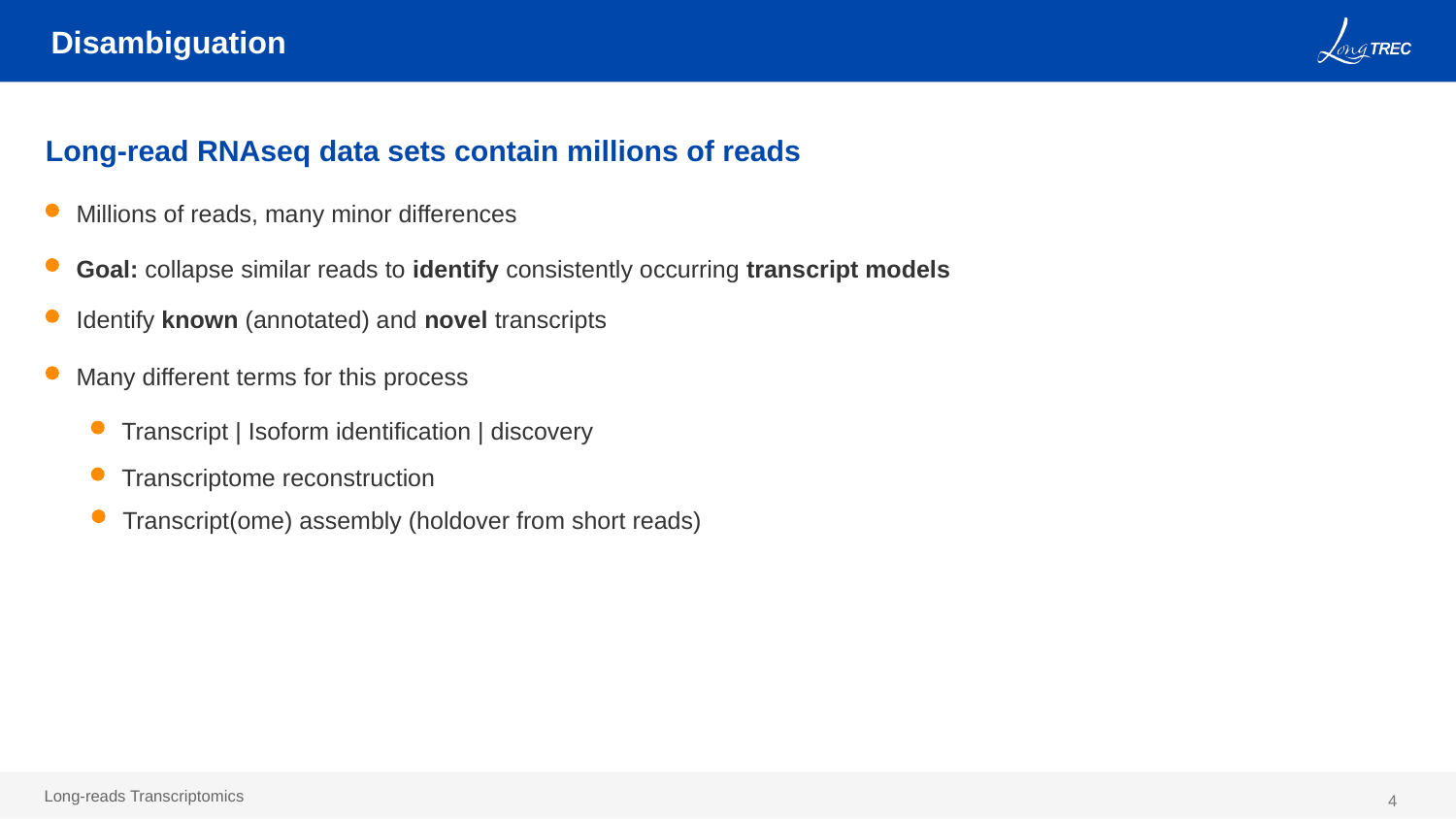

Disambiguation
Long-read RNAseq data sets contain millions of reads
Millions of reads, many minor differences

Goal: collapse similar reads to identify consistently occurring transcript models

Identify known (annotated) and novel transcripts

Many different terms for this process

Transcript | Isoform identification | discovery

Transcriptome reconstruction

Transcript(ome) assembly (holdover from short reads)

4